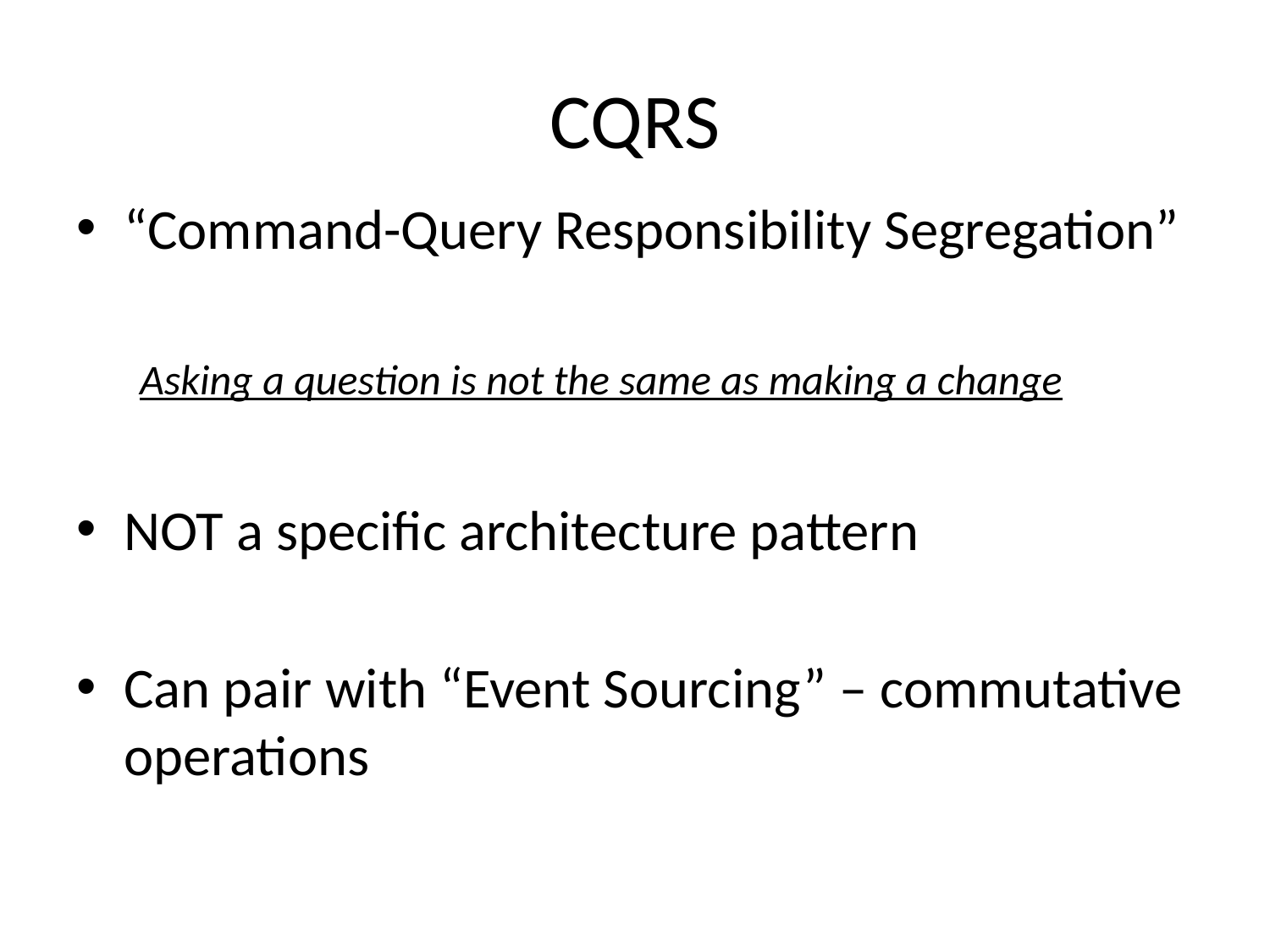

# CQRS
“Command-Query Responsibility Segregation”

Asking a question is not the same as making a change

NOT a specific architecture pattern

Can pair with “Event Sourcing” – commutative operations